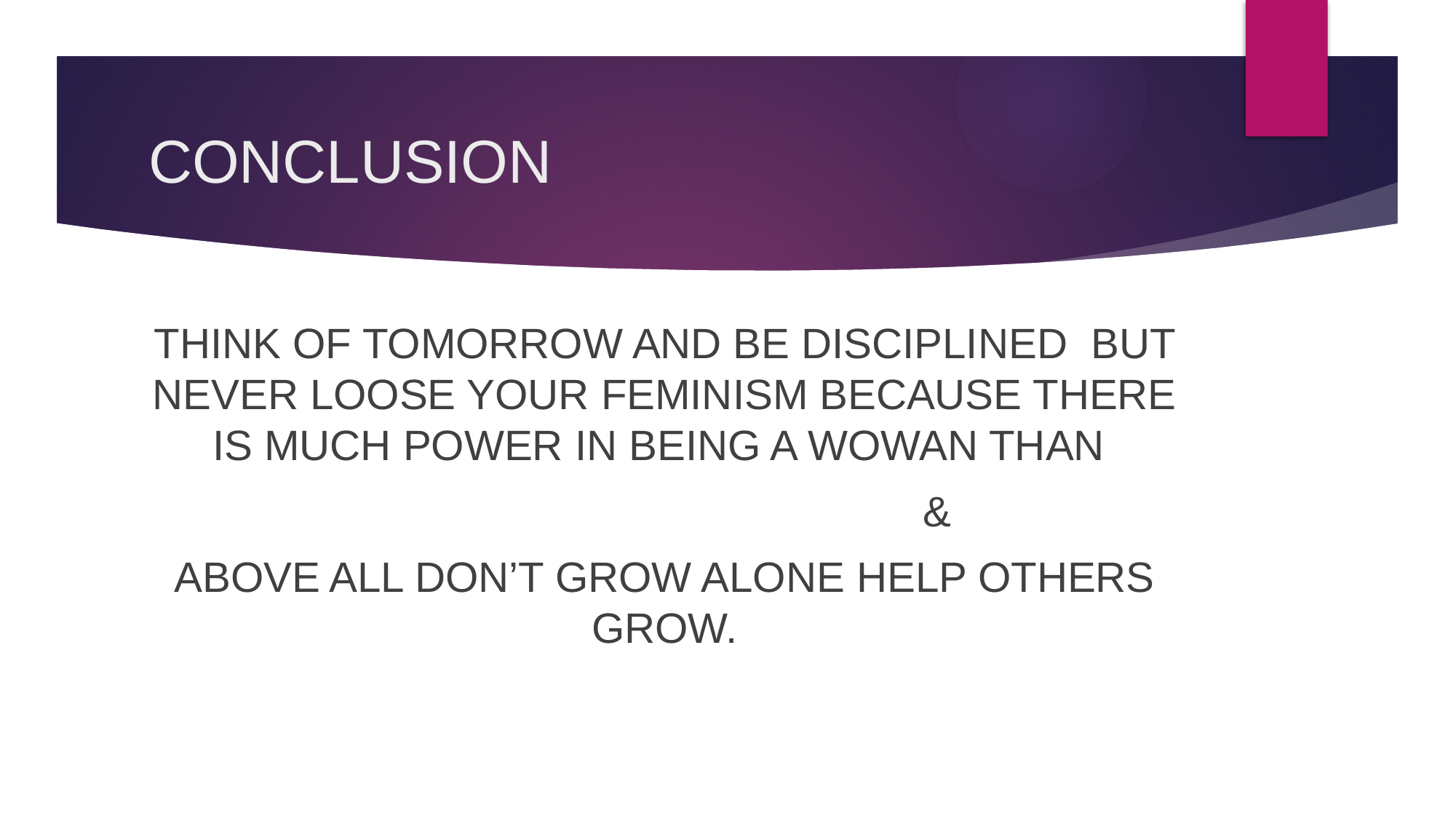

# CONCLUSION
THINK OF TOMORROW AND BE DISCIPLINED  BUT NEVER LOOSE YOUR FEMINISM BECAUSE THERE IS MUCH POWER IN BEING A WOWAN THAN
					&
ABOVE ALL DON’T GROW ALONE HELP OTHERS GROW.